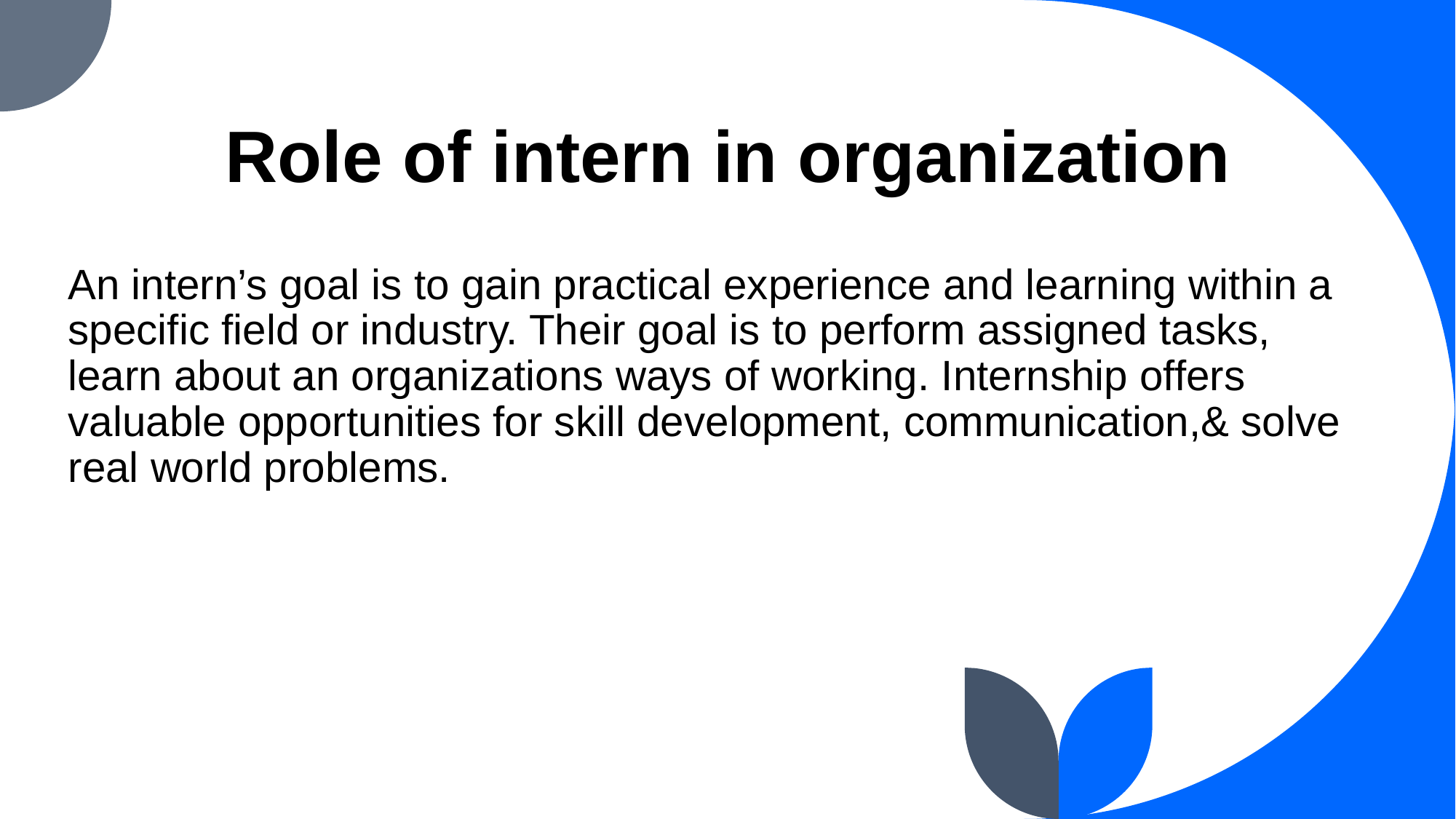

# Role of intern in organization
An intern’s goal is to gain practical experience and learning within a specific field or industry. Their goal is to perform assigned tasks, learn about an organizations ways of working. Internship offers valuable opportunities for skill development, communication,& solve real world problems.